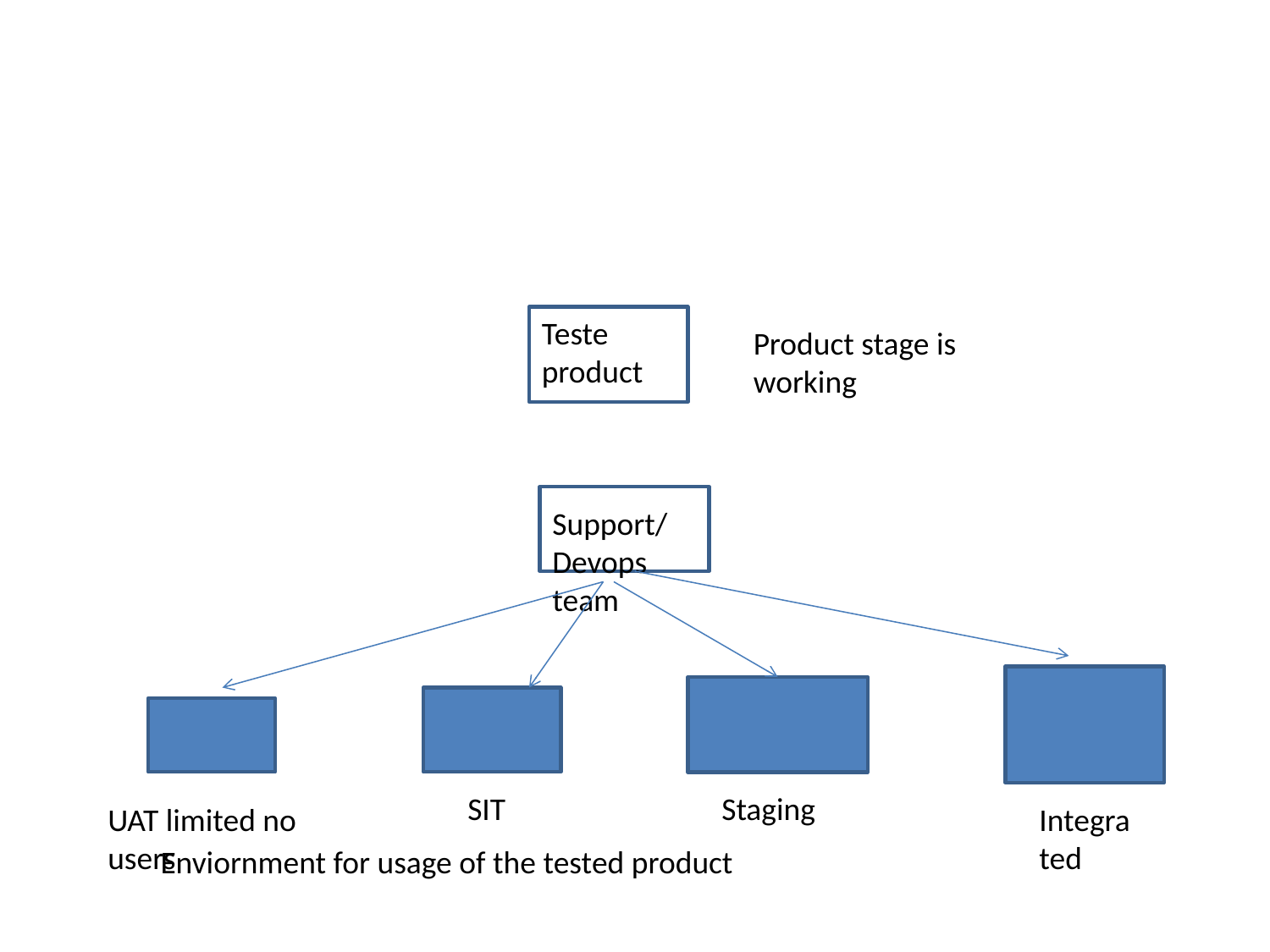

#

Teste product
Product stage is working

Support/Devops team

SIT
Staging
UAT limited no users
Integrated
Enviornment for usage of the tested product